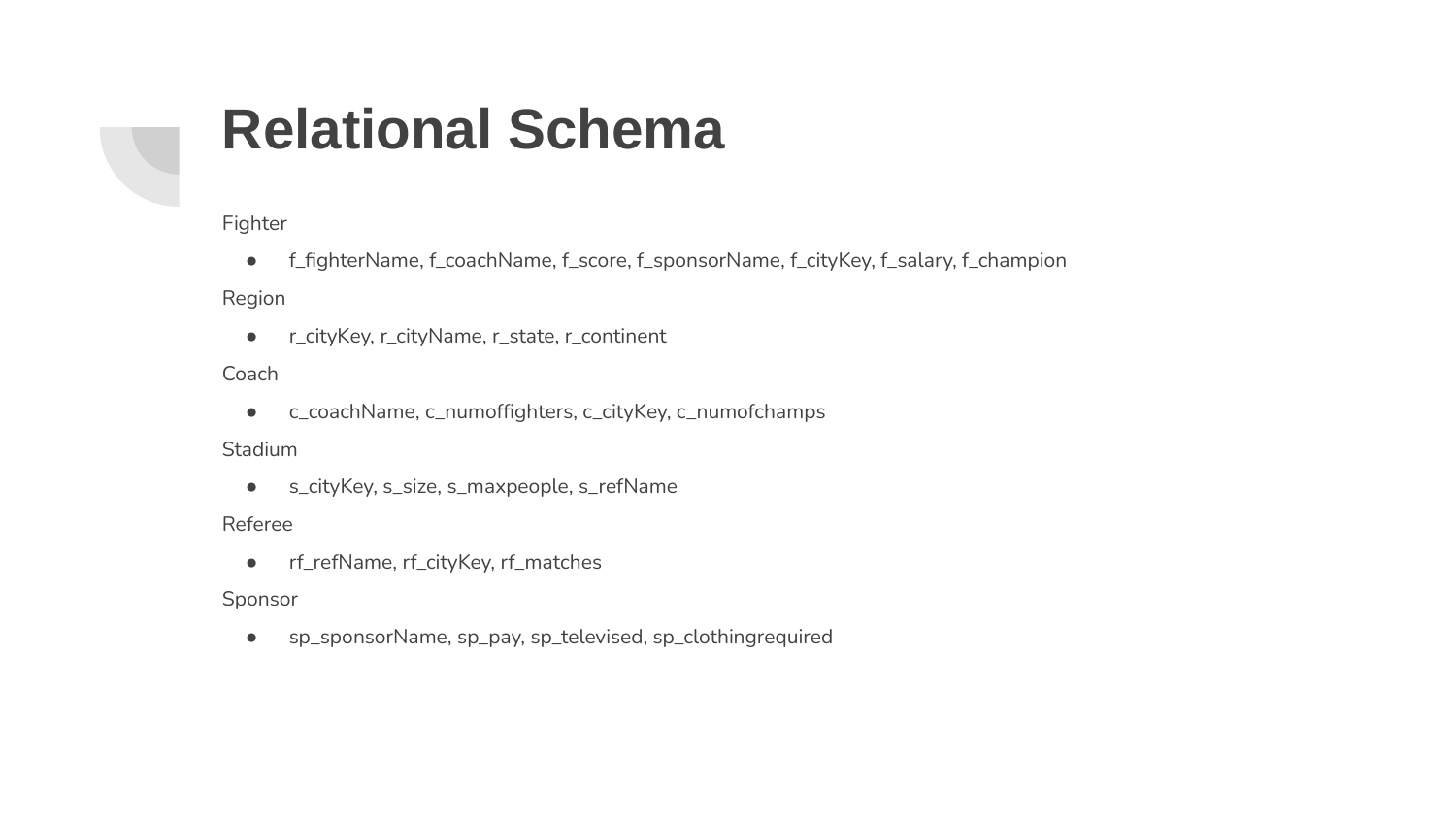

# Relational Schema
Fighter
f_fighterName, f_coachName, f_score, f_sponsorName, f_cityKey, f_salary, f_champion
Region
r_cityKey, r_cityName, r_state, r_continent
Coach
c_coachName, c_numoffighters, c_cityKey, c_numofchamps
Stadium
s_cityKey, s_size, s_maxpeople, s_refName
Referee
rf_refName, rf_cityKey, rf_matches
Sponsor
sp_sponsorName, sp_pay, sp_televised, sp_clothingrequired